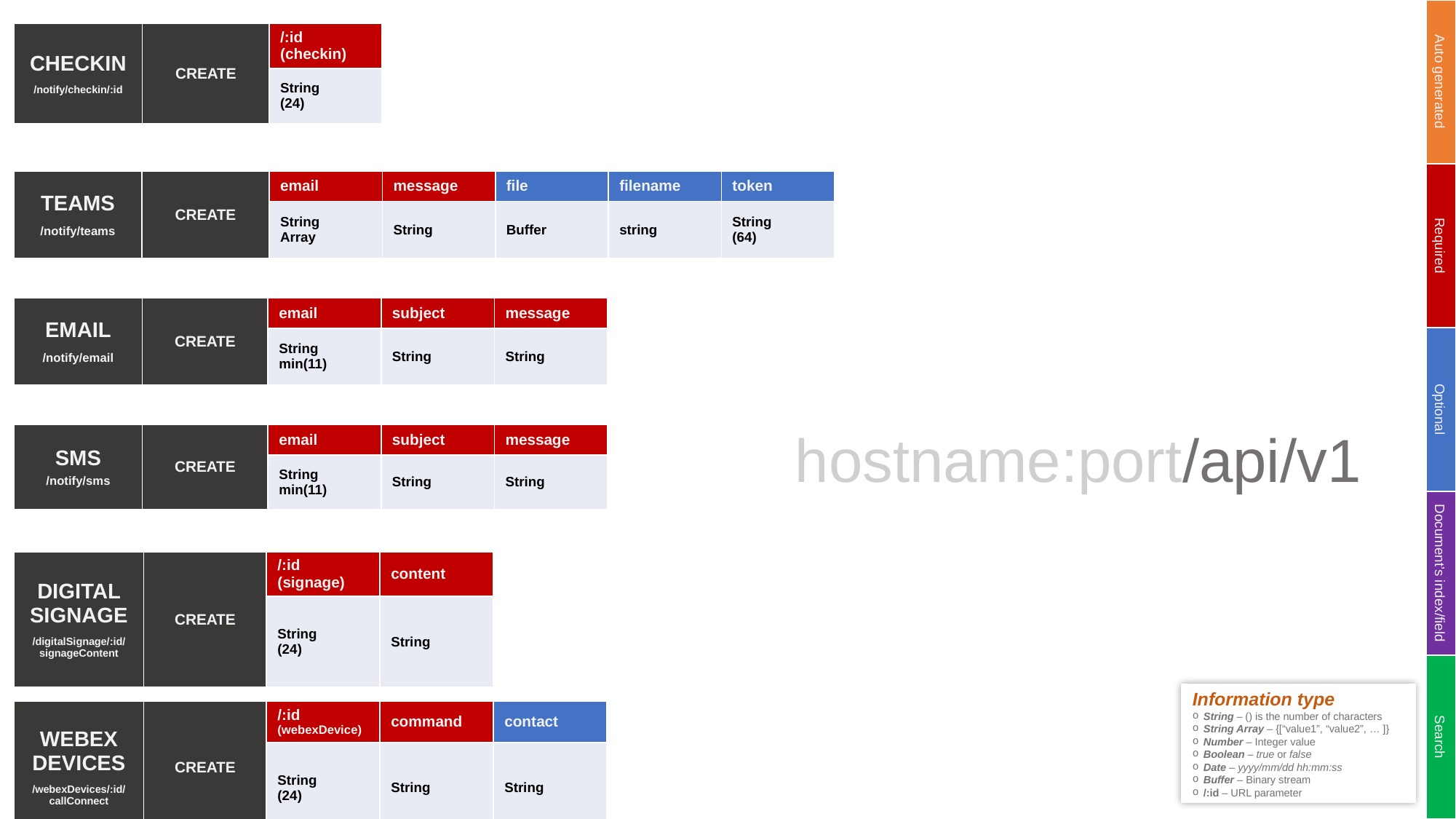

| Auto generated |
| --- |
| Required |
| Optional |
| Document’s index/field |
| Search |
| CHECKIN /notify/checkin/:id | CREATE | /:id (checkin) |
| --- | --- | --- |
|  |  | String (24) |
| TEAMS /notify/teams | CREATE | email | message | file | filename | token |
| --- | --- | --- | --- | --- | --- | --- |
|  |  | String Array | String | Buffer | string | String (64) |
| EMAIL /notify/email | CREATE | email | subject | message |
| --- | --- | --- | --- | --- |
|  |  | String min(11) | String | String |
hostname:port/api/v1
| SMS /notify/sms | CREATE | email | subject | message |
| --- | --- | --- | --- | --- |
|  |  | String min(11) | String | String |
| DIGITAL SIGNAGE /digitalSignage/:id/ signageContent | CREATE | /:id (signage) | content |
| --- | --- | --- | --- |
|  |  | String (24) | String |
Information type
String – () is the number of characters
String Array – {[“value1”, “value2”, … ]}
Number – Integer value
Boolean – true or false
Date – yyyy/mm/dd hh:mm:ss
Buffer – Binary stream
/:id – URL parameter
| WEBEX DEVICES /webexDevices/:id/ callConnect | CREATE | /:id (webexDevice) | command | contact |
| --- | --- | --- | --- | --- |
|  |  | String (24) | String | String |